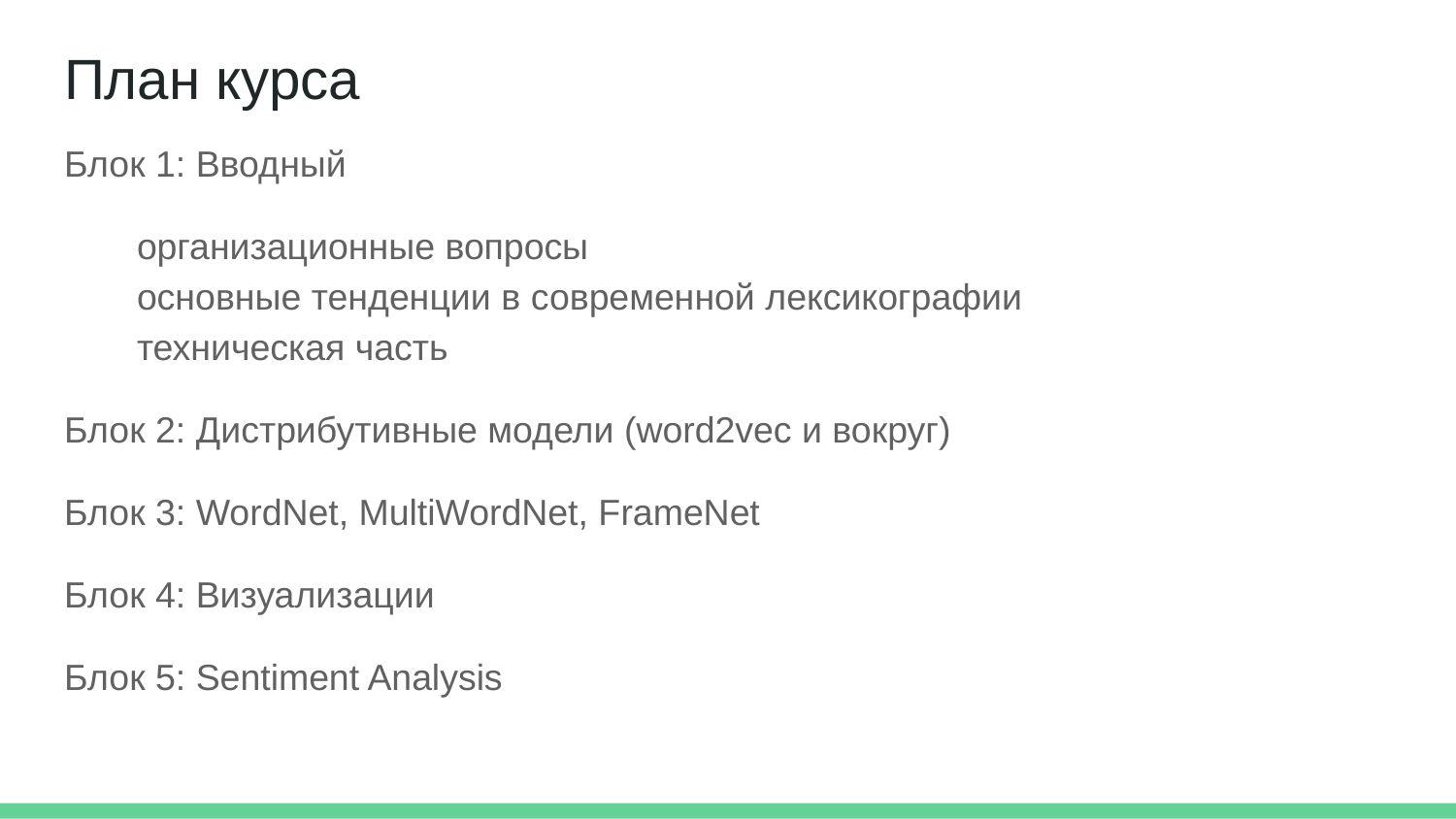

# План курса
Блок 1: Вводный
организационные вопросы
основные тенденции в современной лексикографии
техническая часть
Блок 2: Дистрибутивные модели (word2vec и вокруг)
Блок 3: WordNet, MultiWordNet, FrameNet
Блок 4: Визуализации
Блок 5: Sentiment Analysis